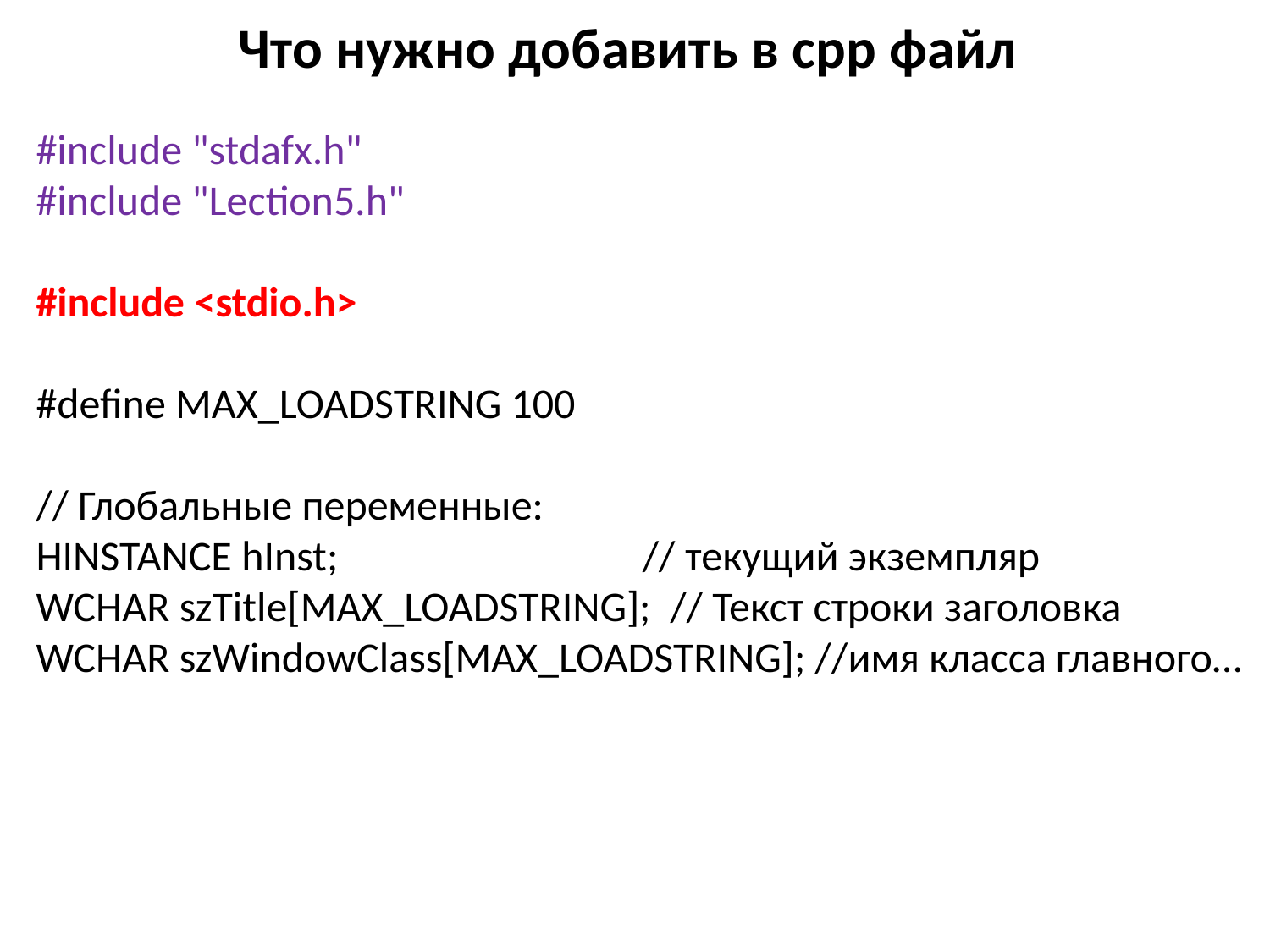

# Что нужно добавить в cpp файл
#include "stdafx.h"
#include "Lection5.h"

#include <stdio.h>

#define MAX_LOADSTRING 100

// Глобальные переменные:
HINSTANCE hInst;                                // текущий экземпляр
WCHAR szTitle[MAX_LOADSTRING];  // Текст строки заголовка
WCHAR szWindowClass[MAX_LOADSTRING]; //имя класса главного…